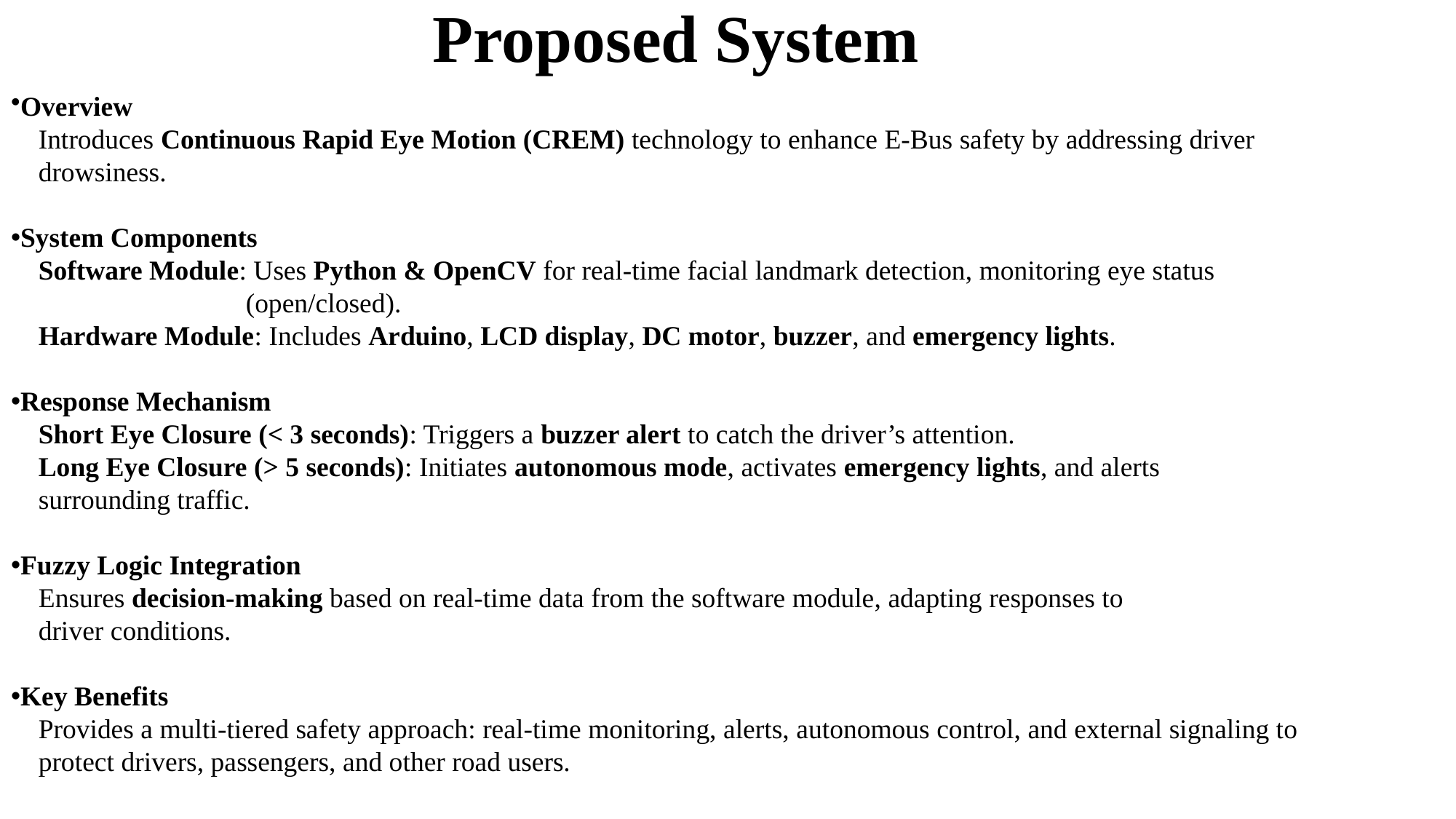

# Proposed System
Overview
    Introduces Continuous Rapid Eye Motion (CREM) technology to enhance E-Bus safety by addressing driver
    drowsiness.

System Components
    Software Module: Uses Python & OpenCV for real-time facial landmark detection, monitoring eye status
                                  (open/closed).
    Hardware Module: Includes Arduino, LCD display, DC motor, buzzer, and emergency lights.

Response Mechanism
    Short Eye Closure (< 3 seconds): Triggers a buzzer alert to catch the driver’s attention.
    Long Eye Closure (> 5 seconds): Initiates autonomous mode, activates emergency lights, and alerts
    surrounding traffic.

Fuzzy Logic Integration
    Ensures decision-making based on real-time data from the software module, adapting responses to
    driver conditions.

Key Benefits
    Provides a multi-tiered safety approach: real-time monitoring, alerts, autonomous control, and external signaling to
    protect drivers, passengers, and other road users.